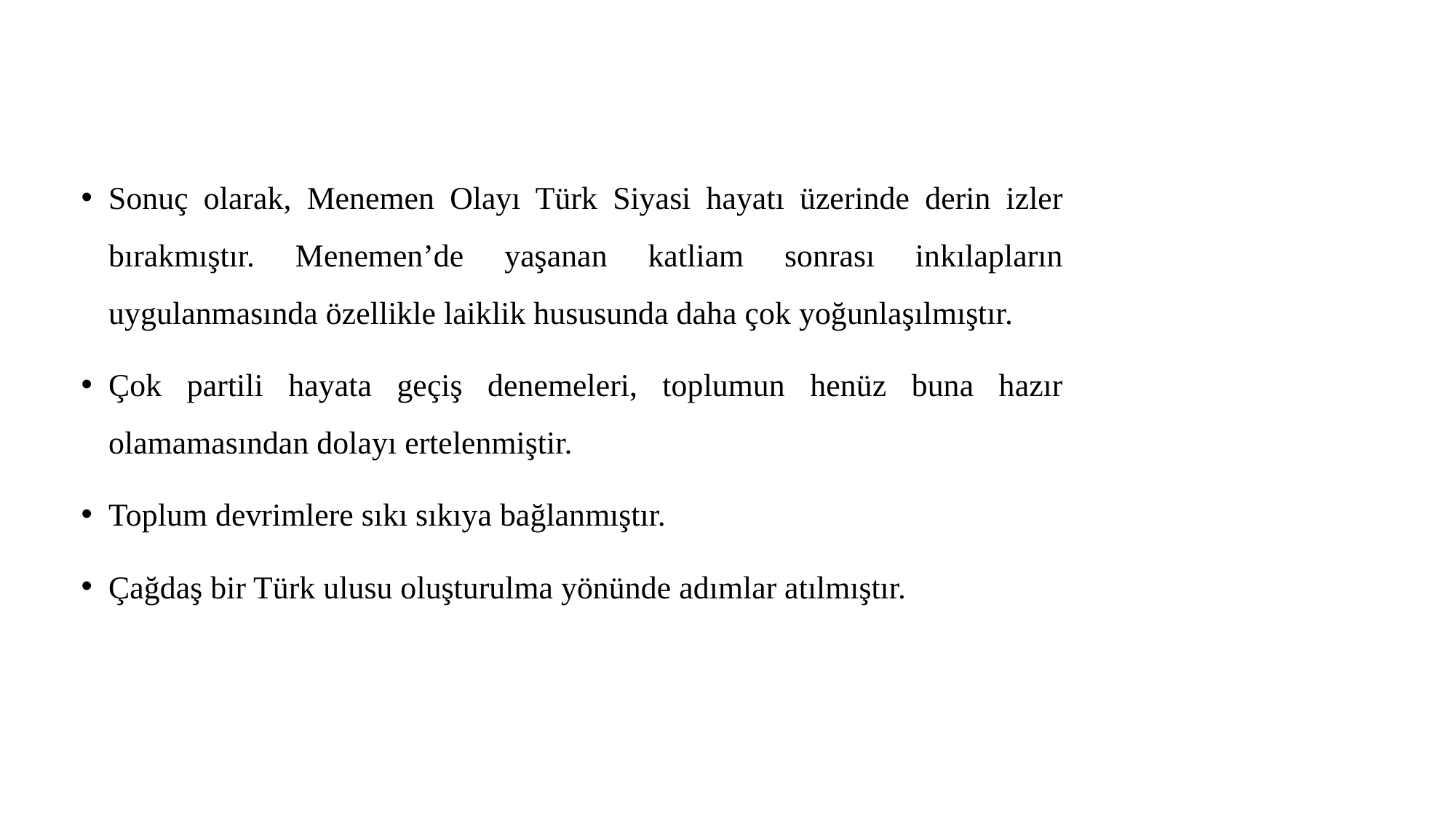

Sonuç olarak, Menemen Olayı Türk Siyasi hayatı üzerinde derin izler bırakmıştır. Menemen’de yaşanan katliam sonrası inkılapların uygulanmasında özellikle laiklik hususunda daha çok yoğunlaşılmıştır.
Çok partili hayata geçiş denemeleri, toplumun henüz buna hazır olamamasından dolayı ertelenmiştir.
Toplum devrimlere sıkı sıkıya bağlanmıştır.
Çağdaş bir Türk ulusu oluşturulma yönünde adımlar atılmıştır.